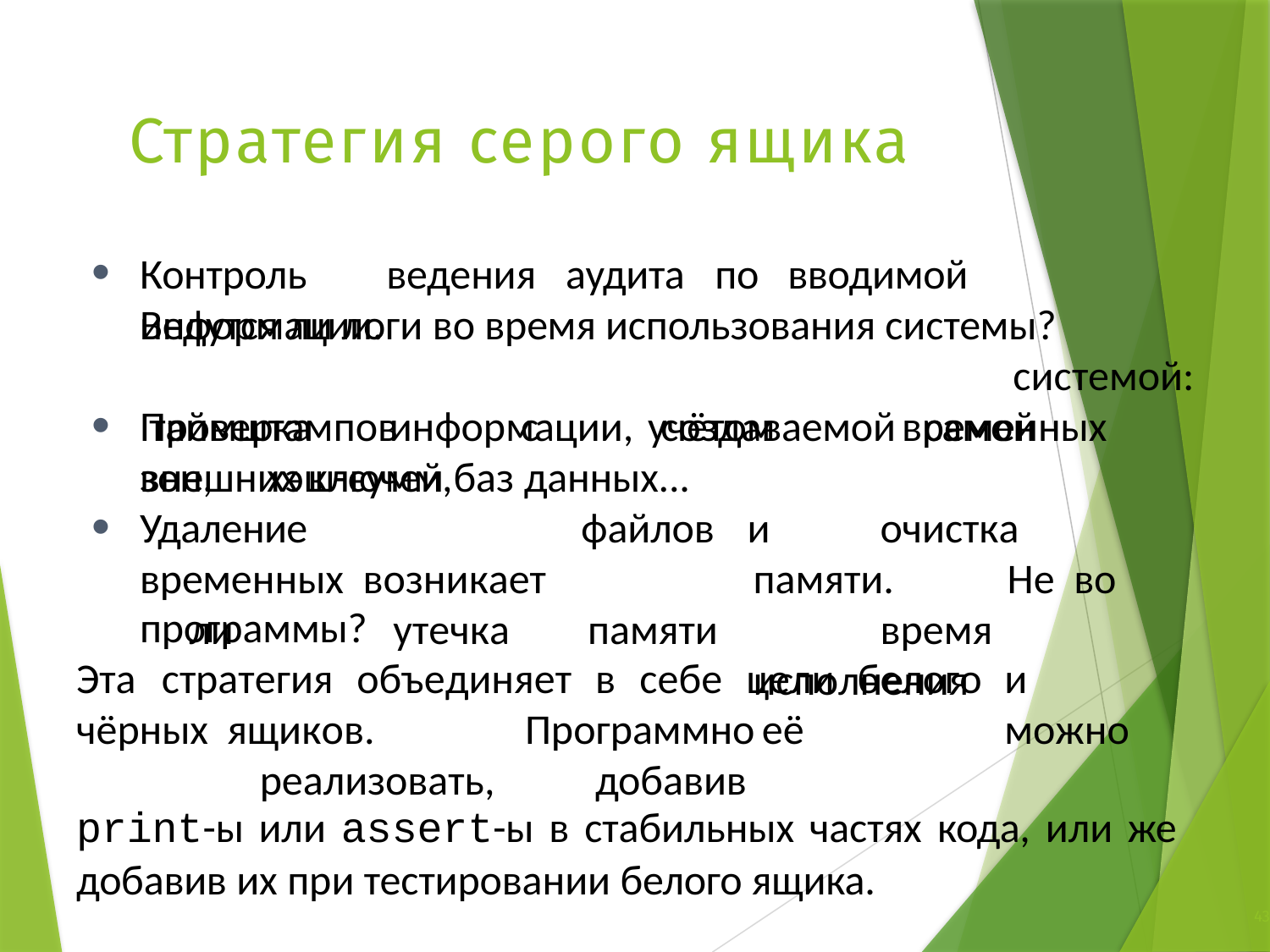

# Стратегия серого ящика
Контроль	ведения	аудита	по	вводимой	информации.
Проверка	информации,	создаваемой	самой
Ведутся ли логи во время использования системы?
системой:  таймштампов	с	учётом	временных	зон,	хэш-сумм,
внешних ключей баз данных...
Удаление	временных  возникает		ли	утечка
файлов  памяти
и	очистка	памяти.	Не  во		время		исполнения
программы?
Эта	стратегия	объединяет	в	себе	цели	белого	и		чёрных  ящиков.	Программно	её		можно		реализовать,		добавив
print-ы или assert-ы в стабильных частях кода, или же
добавив их при тестировании белого ящика.
43